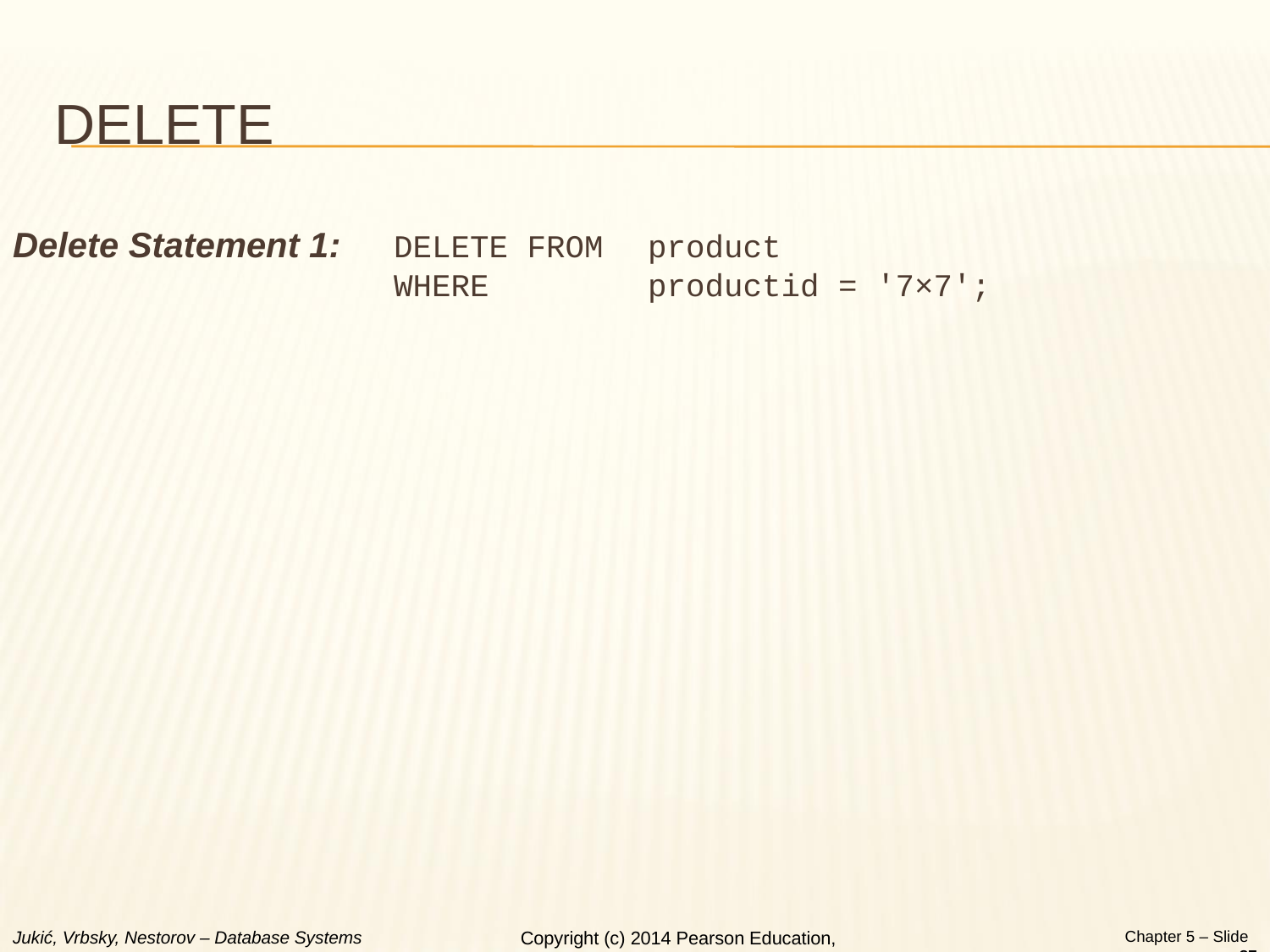

# DELETE
Delete Statement 1:	DELETE FROM 	product
			WHERE 		productid = '7×7';
Jukić, Vrbsky, Nestorov – Database Systems
Chapter 5 – Slide  87